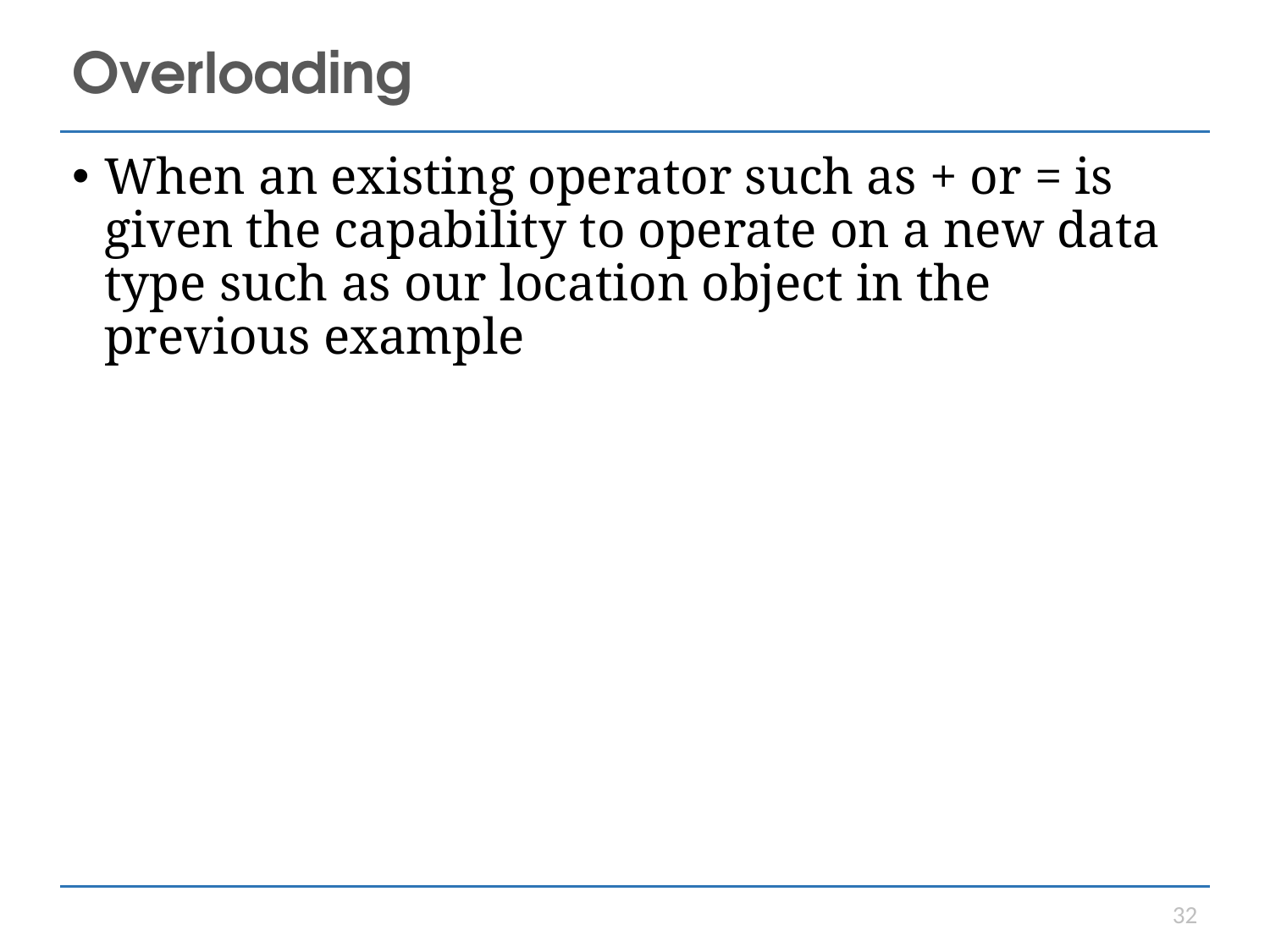

# Overloading
When an existing operator such as + or = is given the capability to operate on a new data type such as our location object in the previous example

32